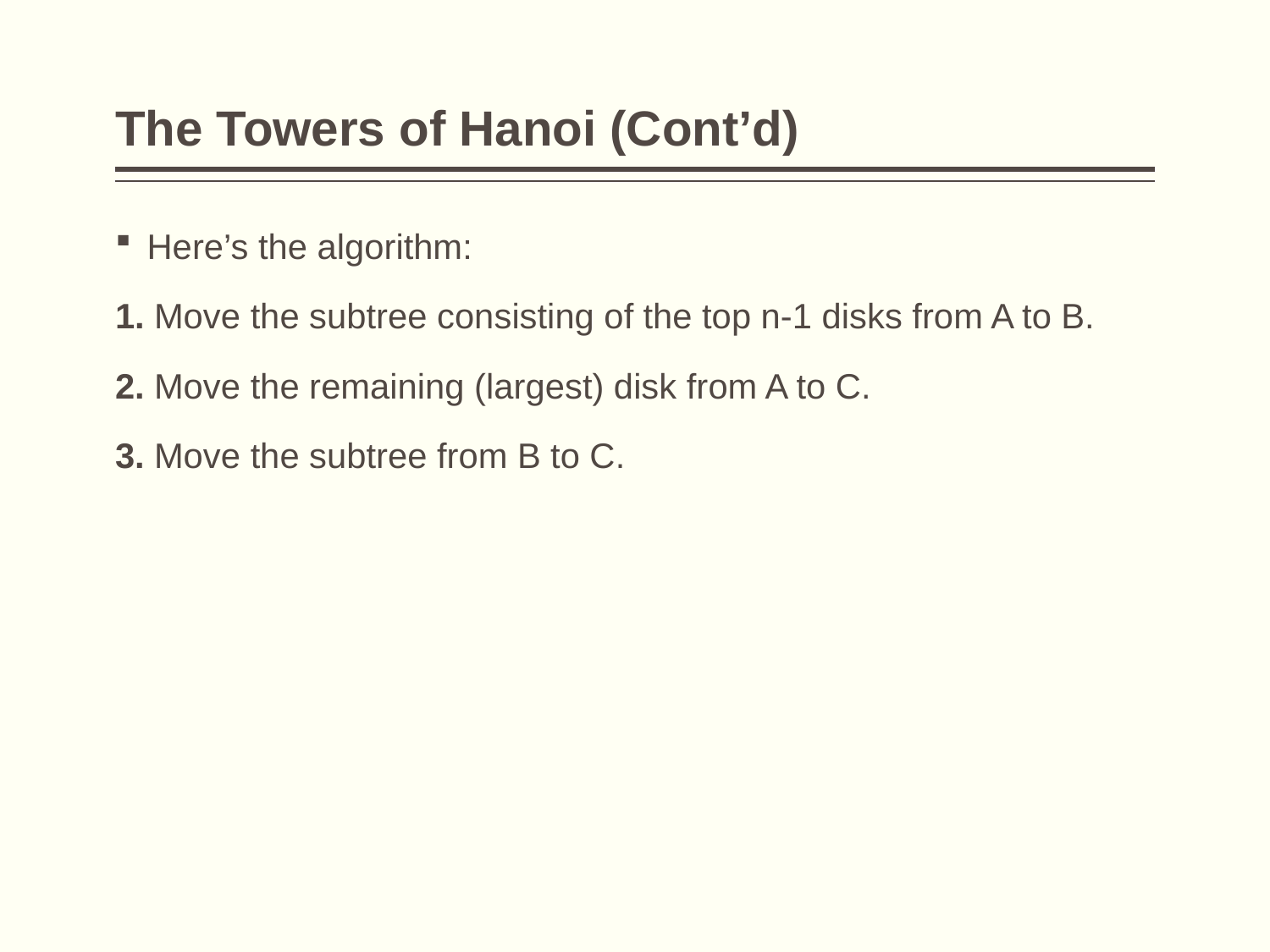

# The Towers of Hanoi (Cont’d)
Here’s the algorithm:
1. Move the subtree consisting of the top n-1 disks from A to B.
2. Move the remaining (largest) disk from A to C.
3. Move the subtree from B to C.